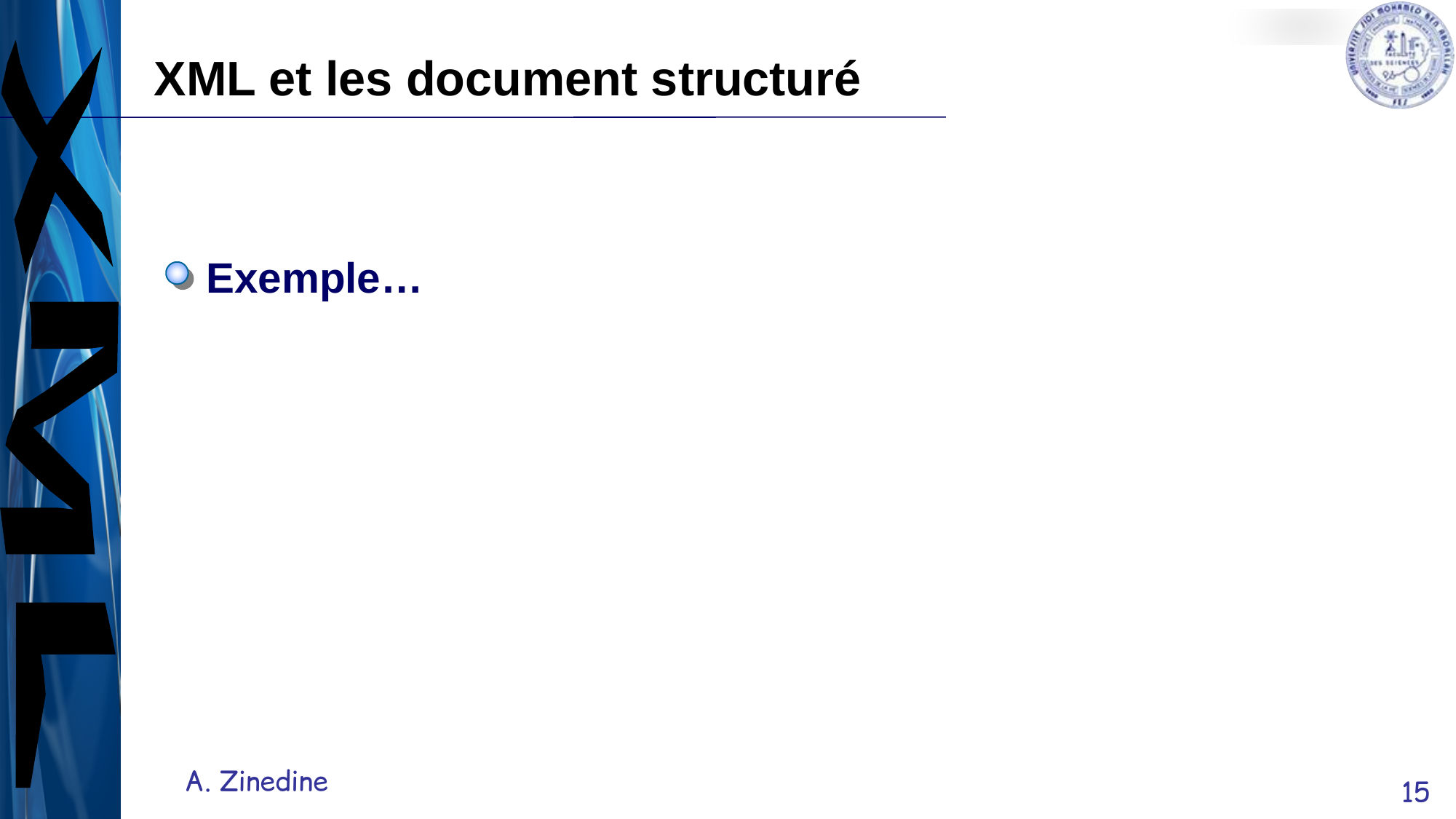

# XML et les document structuré

Exemple…